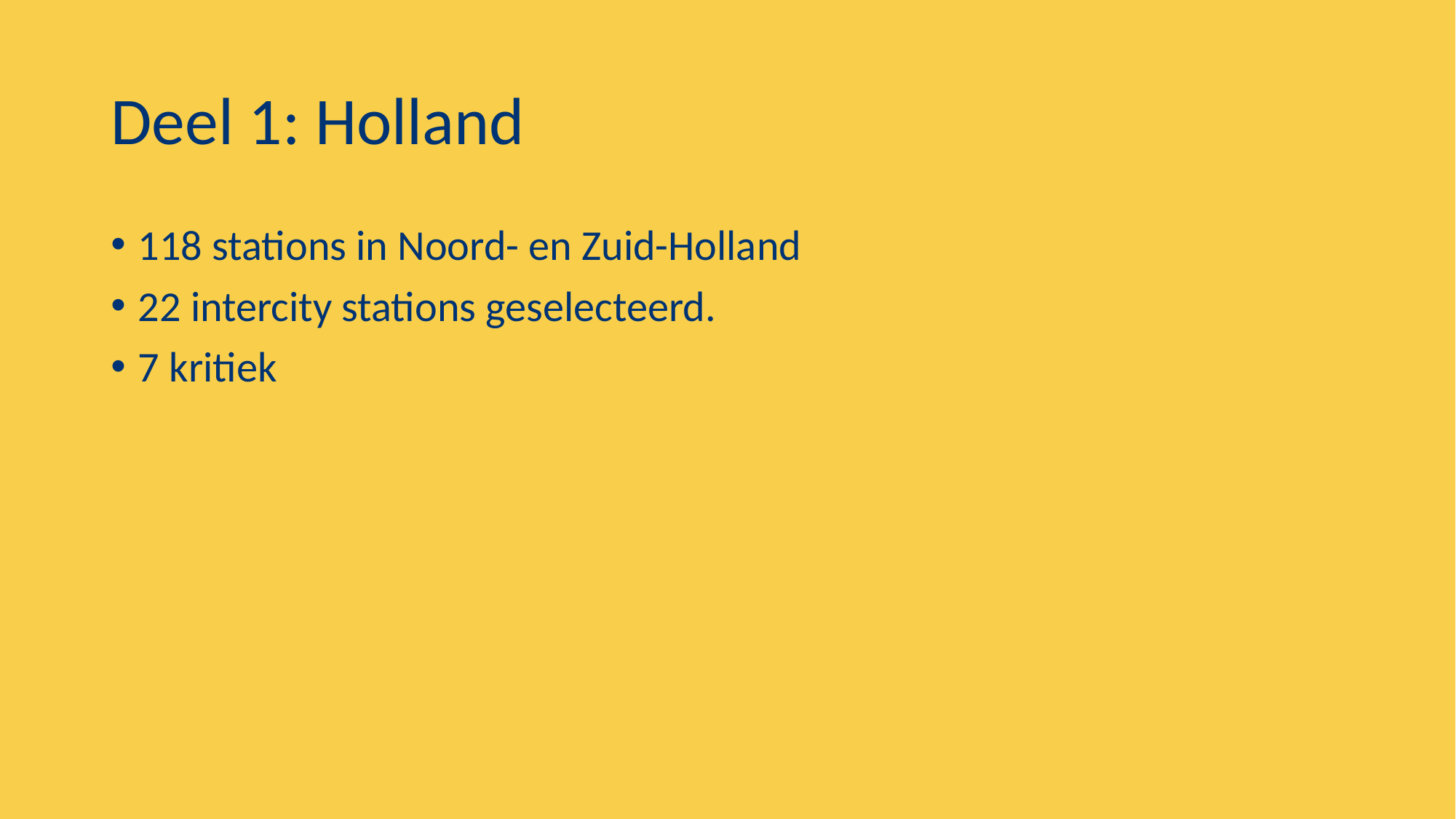

# Deel 1: Holland
118 stations in Noord- en Zuid-Holland
22 intercity stations geselecteerd.
7 kritiek